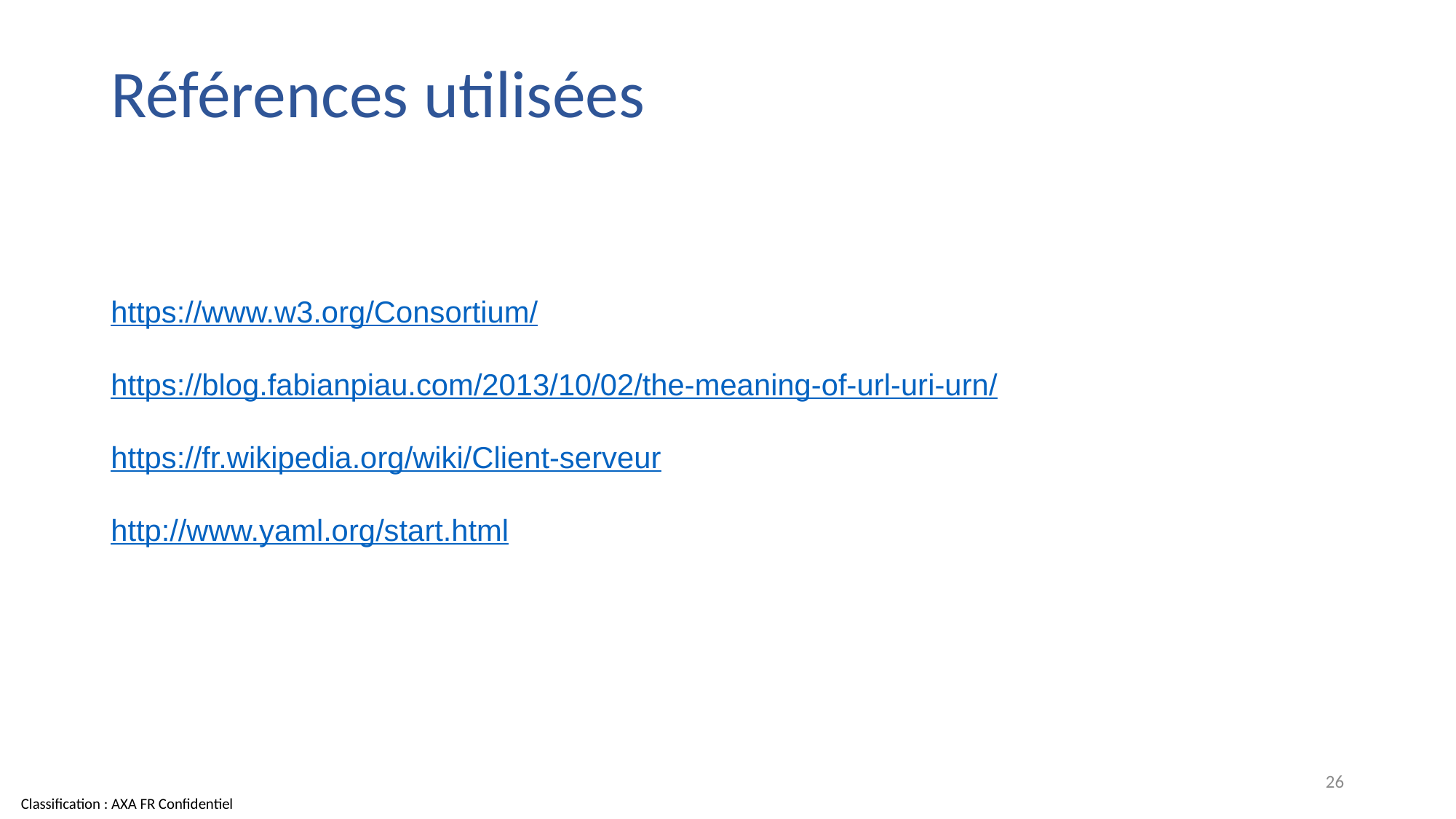

# Références utilisées
https://www.w3.org/Consortium/

https://blog.fabianpiau.com/2013/10/02/the-meaning-of-url-uri-urn/

https://fr.wikipedia.org/wiki/Client-serveur

http://www.yaml.org/start.html

26